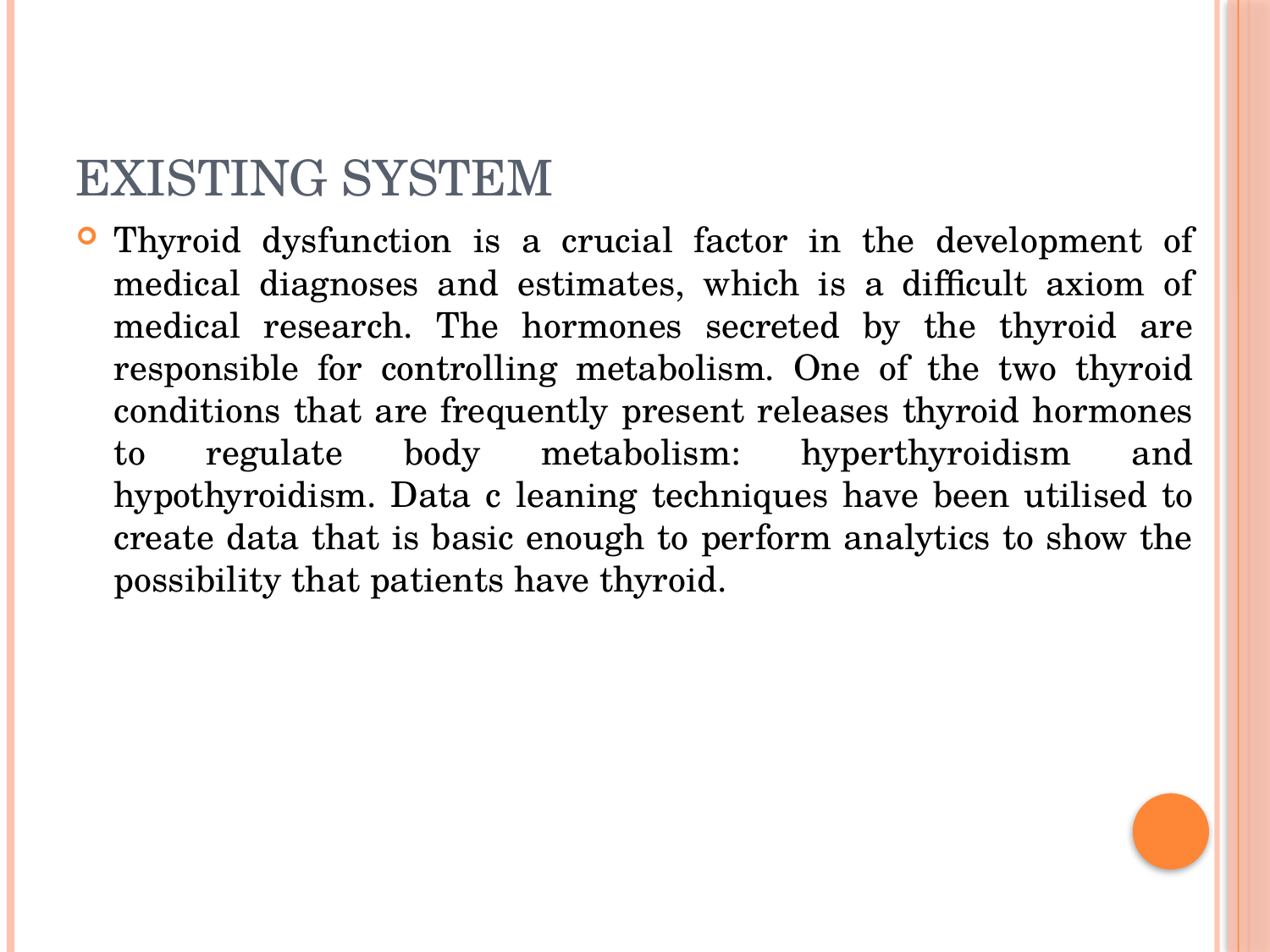

# EXISTING SYSTEM
Thyroid dysfunction is a crucial factor in the development of medical diagnoses and estimates, which is a difficult axiom of medical research. The hormones secreted by the thyroid are responsible for controlling metabolism. One of the two thyroid conditions that are frequently present releases thyroid hormones to regulate body metabolism: hyperthyroidism and hypothyroidism. Data c leaning techniques have been utilised to create data that is basic enough to perform analytics to show the possibility that patients have thyroid.